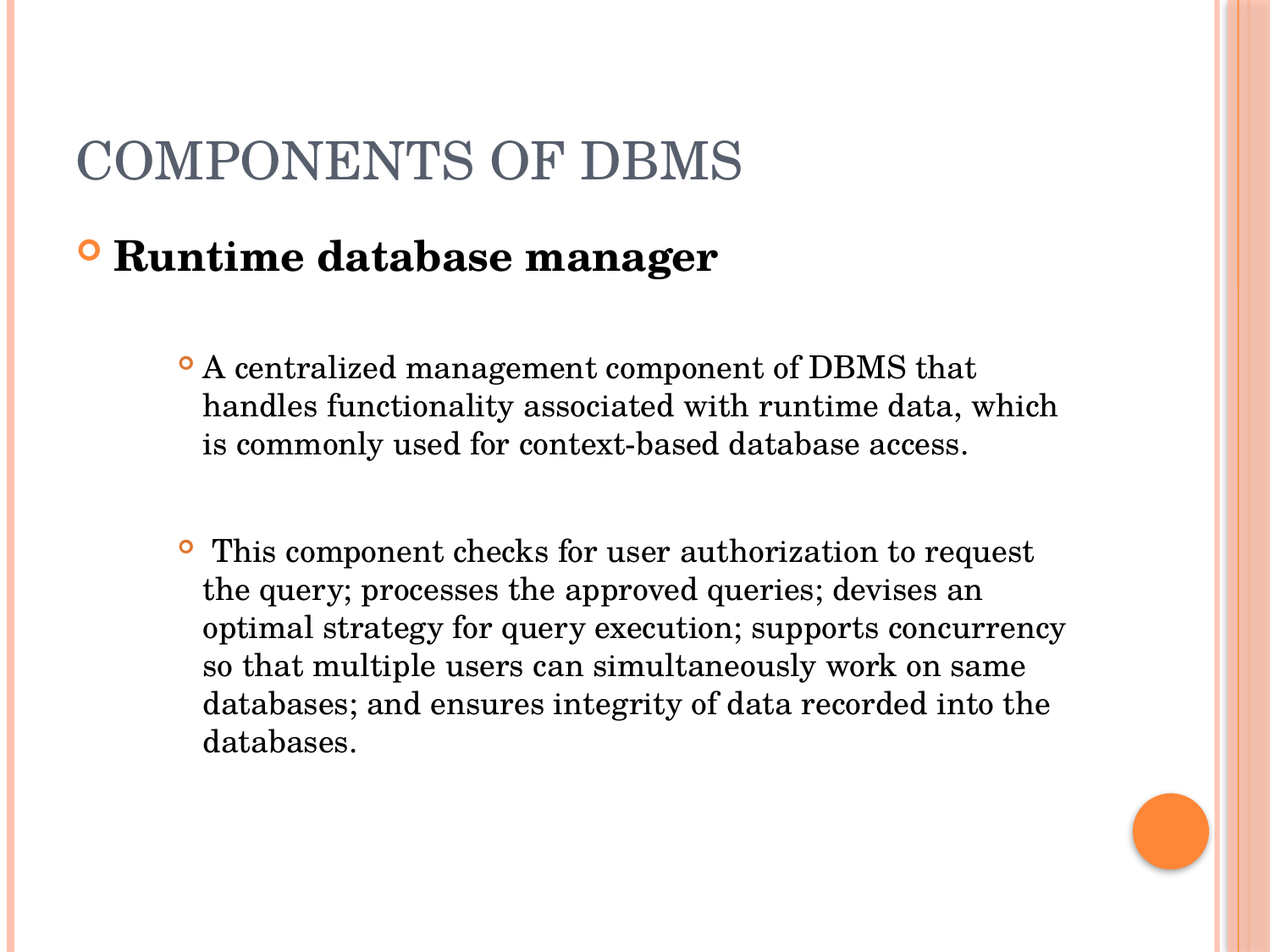

# COMPONENTS OF DBMS
Runtime database manager

A centralized management component of DBMS that handles functionality associated with runtime data, which is commonly used for context-based database access.

 This component checks for user authorization to request the query; processes the approved queries; devises an optimal strategy for query execution; supports concurrency so that multiple users can simultaneously work on same databases; and ensures integrity of data recorded into the databases.